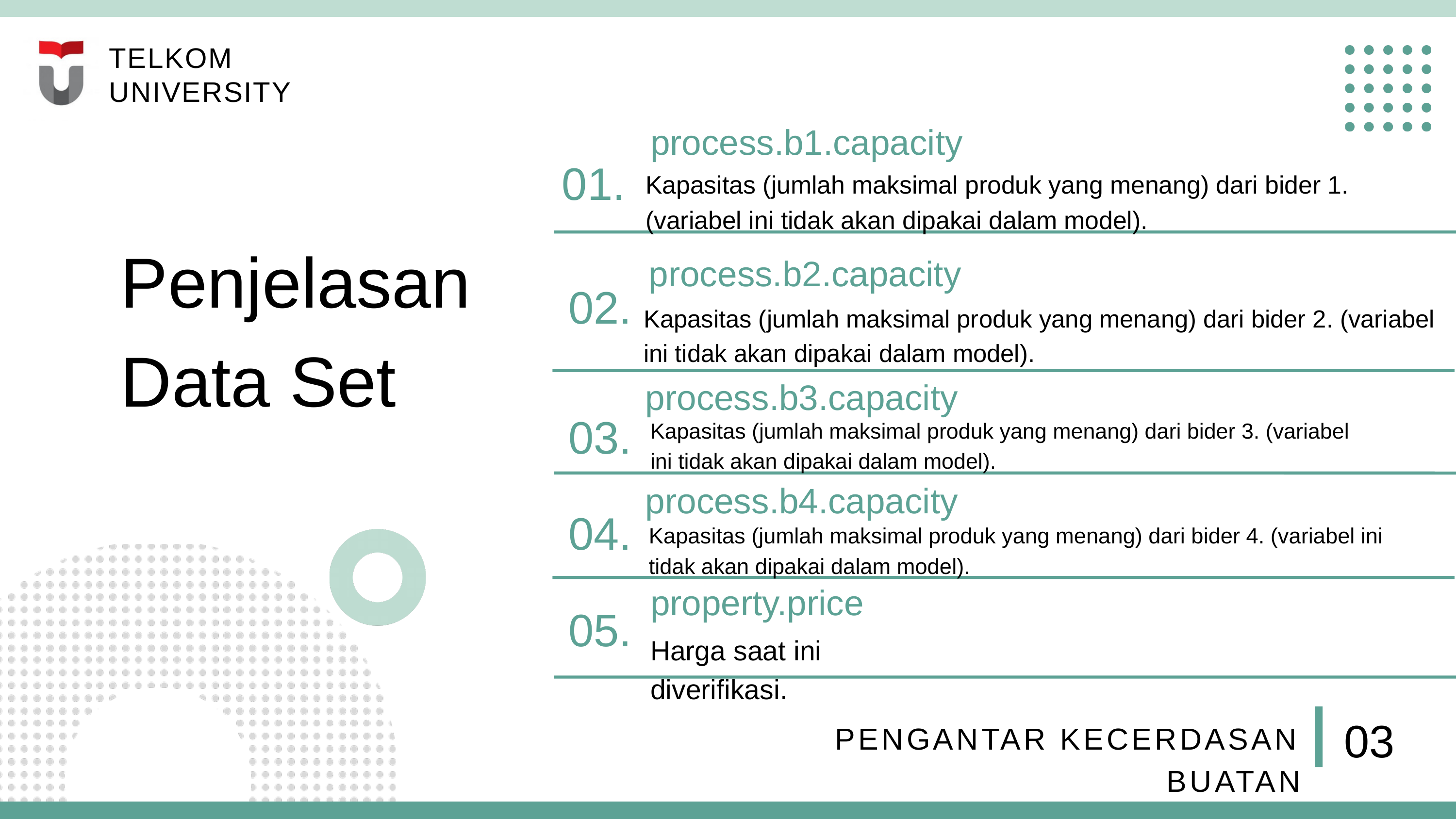

TELKOM
UNIVERSITY

process.b1.capacity
01.
Kapasitas (jumlah maksimal produk yang menang) dari bider 1. (variabel ini tidak akan dipakai dalam model).
Penjelasan
Data Set

process.b2.capacity
02.
Kapasitas (jumlah maksimal produk yang menang) dari bider 2. (variabel ini tidak akan dipakai dalam model).
process.b3.capacity

03.
Kapasitas (jumlah maksimal produk yang menang) dari bider 3. (variabel ini tidak akan dipakai dalam model).
process.b4.capacity

04.
Kapasitas (jumlah maksimal produk yang menang) dari bider 4. (variabel ini tidak akan dipakai dalam model).

property.price

05.
Harga saat ini diverifikasi.

03

PENGANTAR KECERDASAN BUATAN